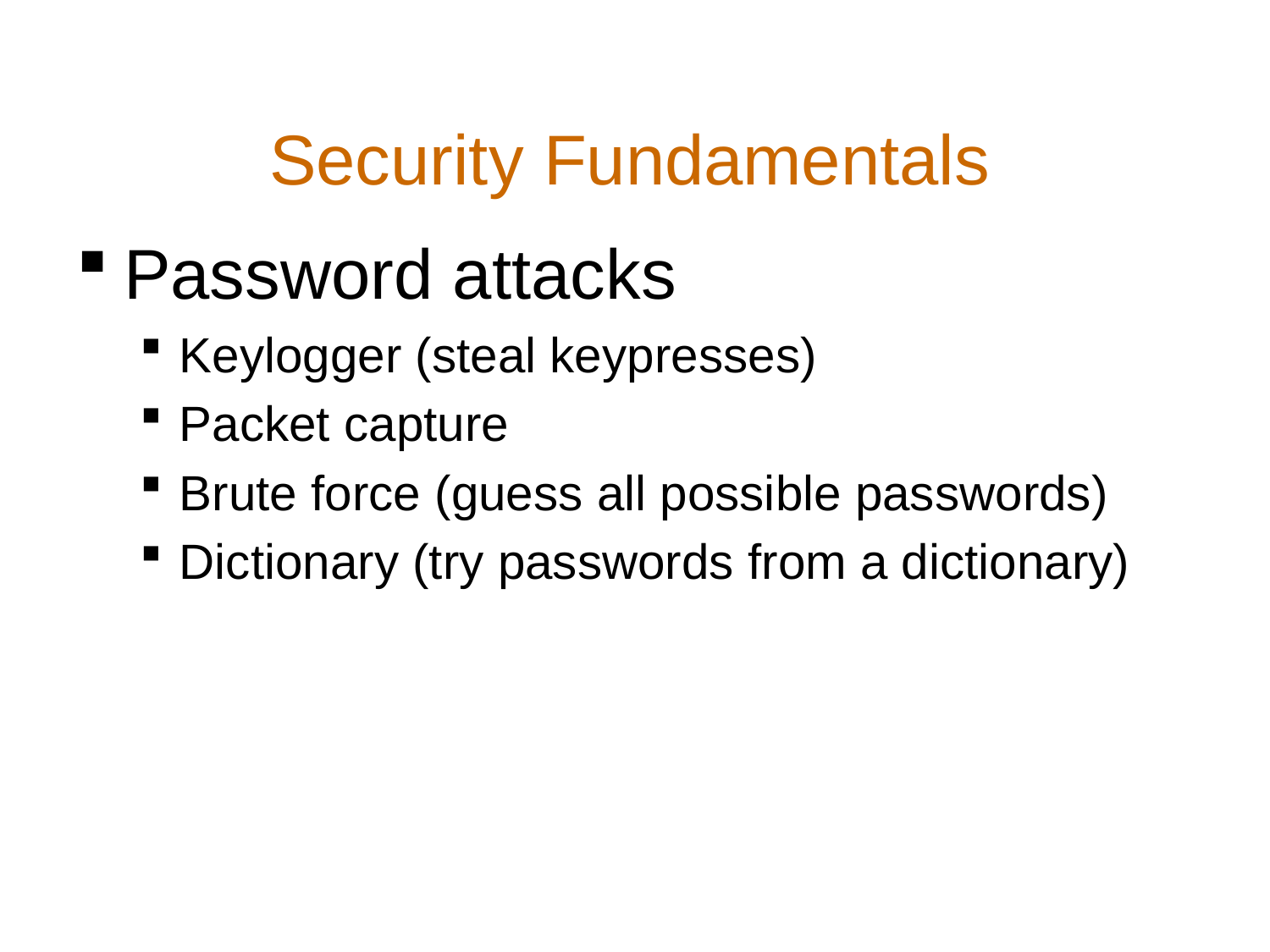

# Security Fundamentals
Password attacks
Keylogger (steal keypresses)
Packet capture
Brute force (guess all possible passwords)
Dictionary (try passwords from a dictionary)